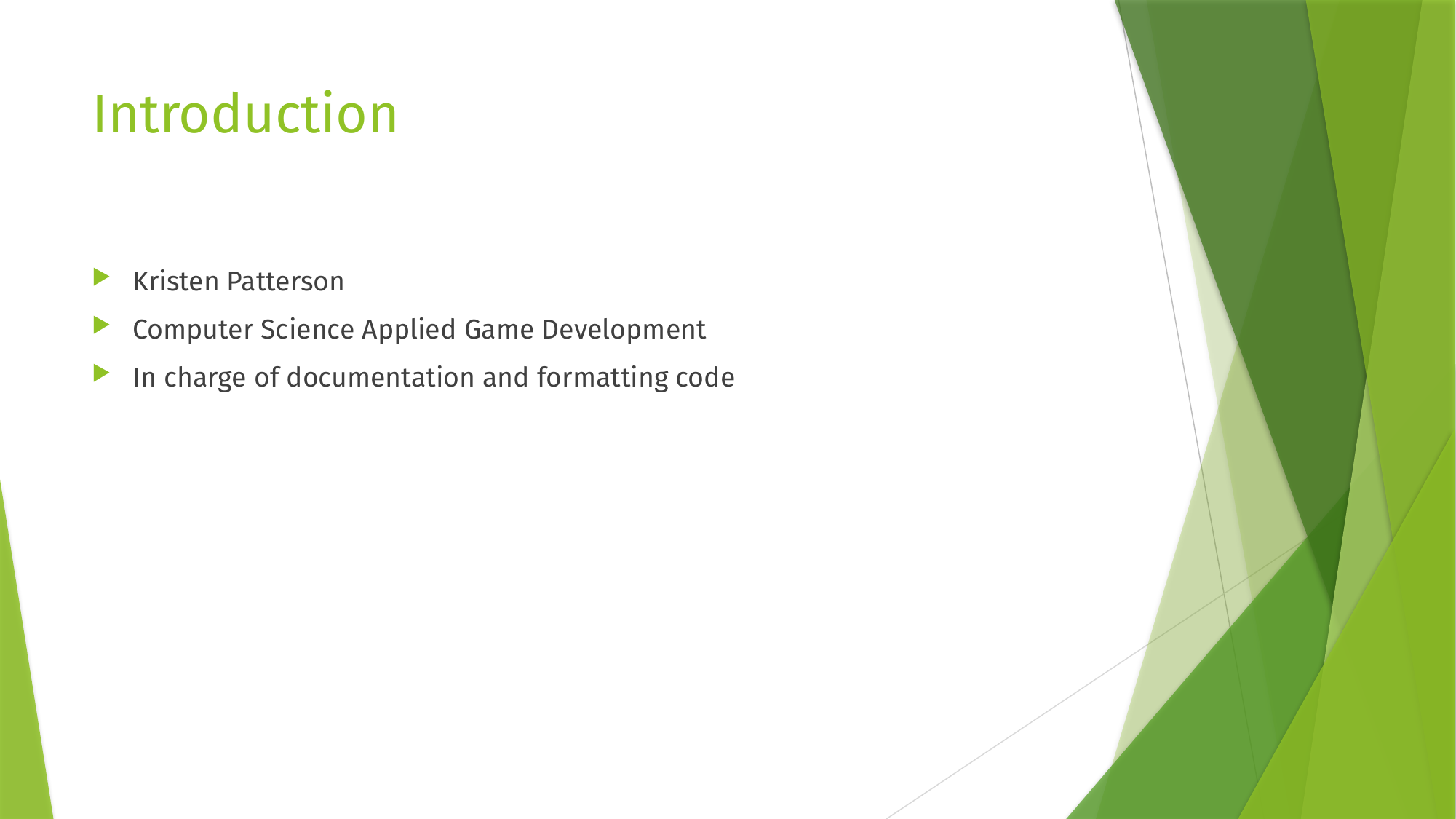

# Introduction
Kristen Patterson
Computer Science Applied Game Development
In charge of documentation and formatting code